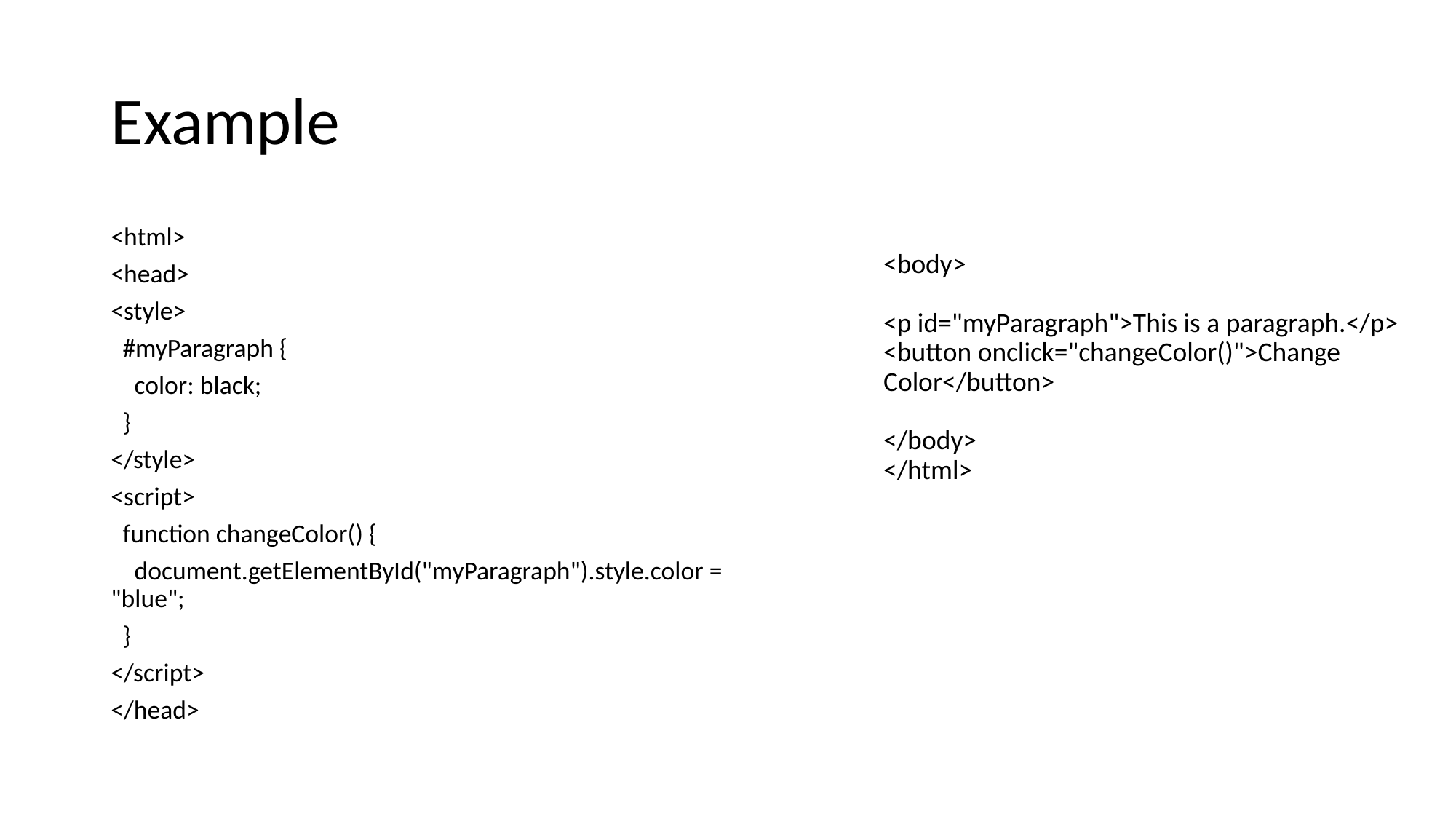

# Example
<html>
<head>
<style>
  #myParagraph {
    color: black;
  }
</style>
<script>
  function changeColor() {
    document.getElementById("myParagraph").style.color = "blue";
  }
</script>
</head>

<body>
 
<p id="myParagraph">This is a paragraph.</p>
<button onclick="changeColor()">Change Color</button>
 
</body>
</html>